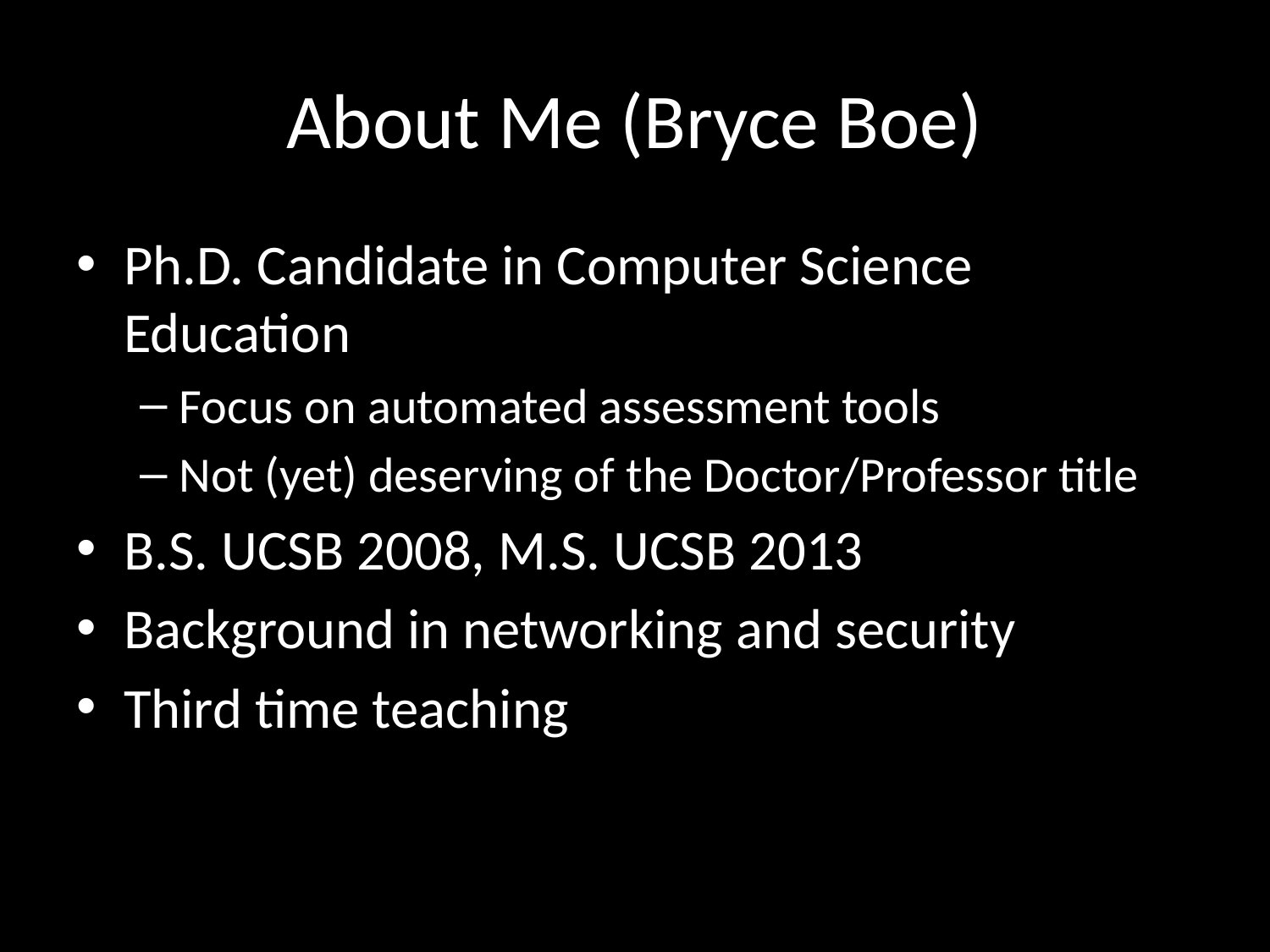

# About Me (Bryce Boe)
Ph.D. Candidate in Computer Science Education
Focus on automated assessment tools
Not (yet) deserving of the Doctor/Professor title
B.S. UCSB 2008, M.S. UCSB 2013
Background in networking and security
Third time teaching